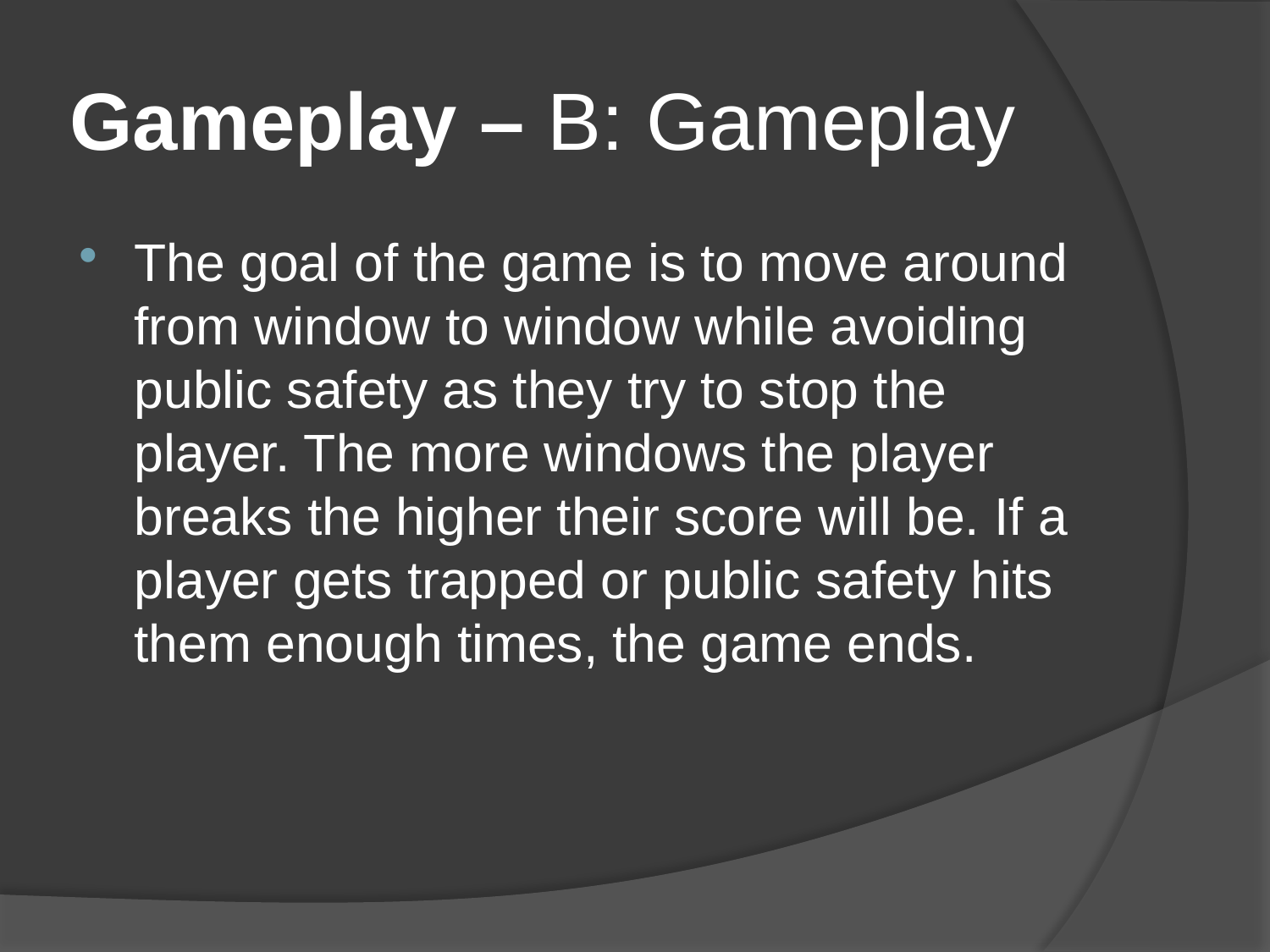

# Gameplay – B: Gameplay
The goal of the game is to move around from window to window while avoiding public safety as they try to stop the player. The more windows the player breaks the higher their score will be. If a player gets trapped or public safety hits them enough times, the game ends.